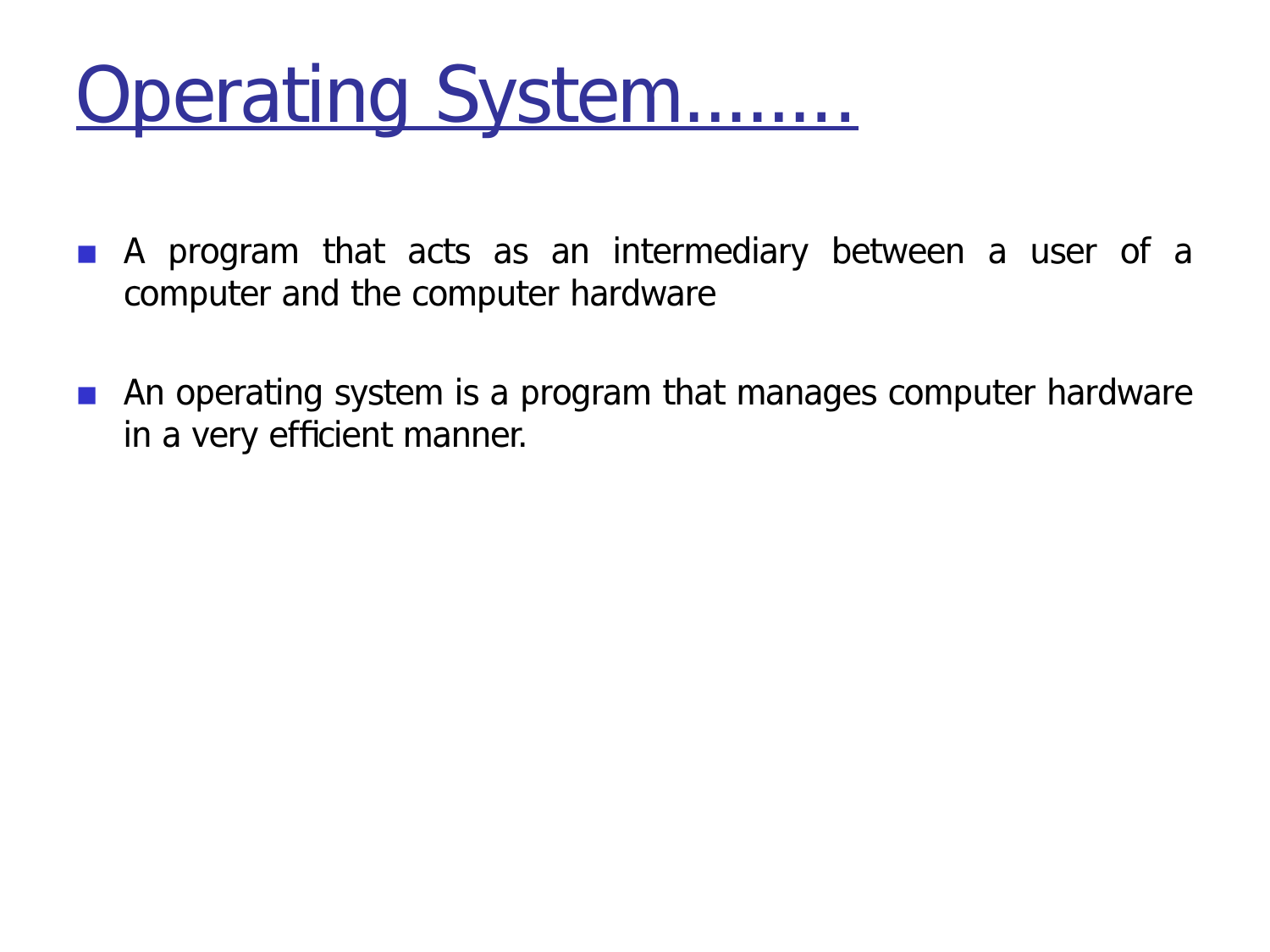

# Operating System……..
A program that acts as an intermediary between a user of a computer and the computer hardware

An operating system is a program that manages computer hardware in a very efficient manner.